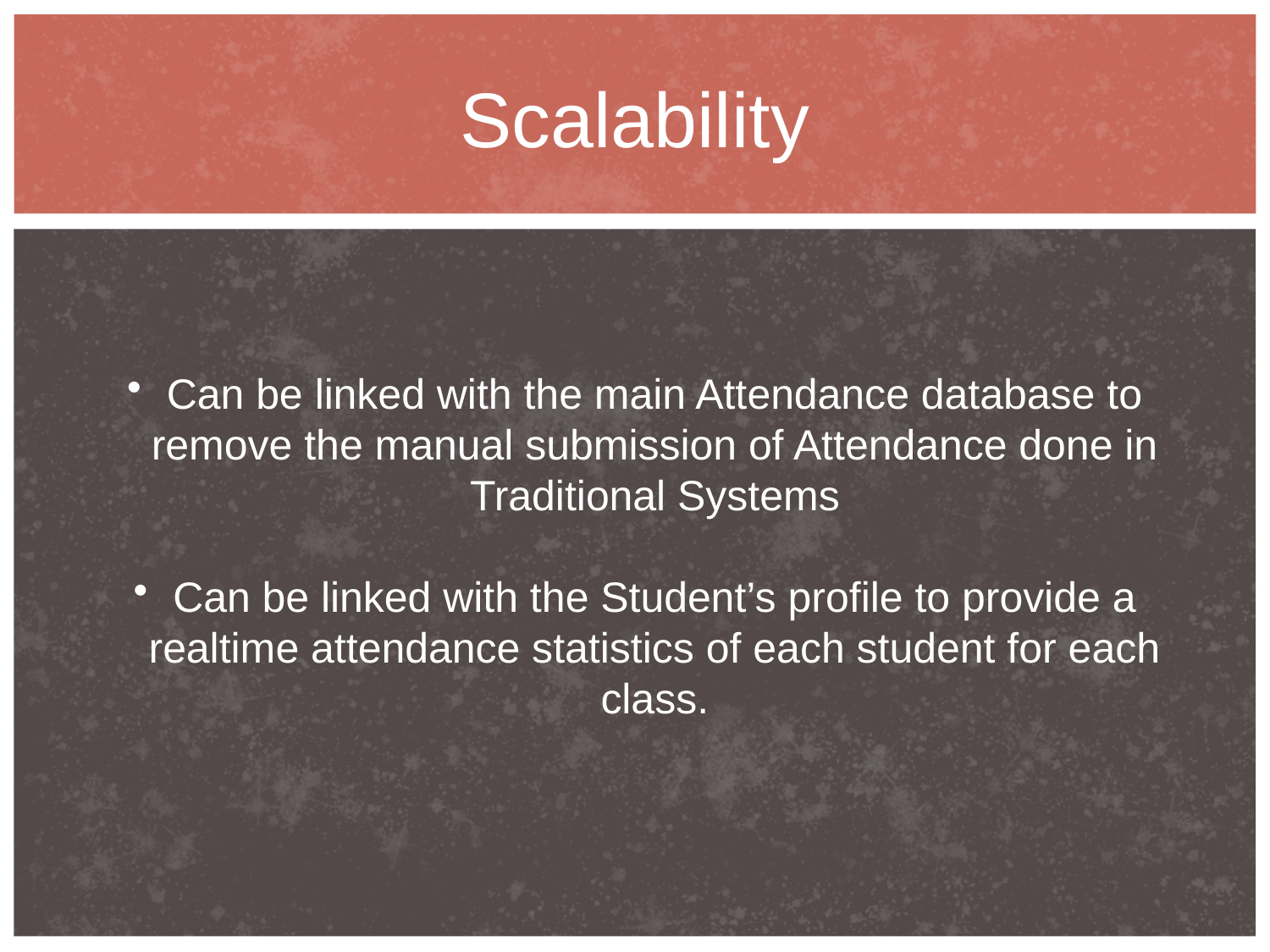

# Scalability

Can be linked with the main Attendance database to remove the manual submission of Attendance done in Traditional Systems

Can be linked with the Student’s profile to provide a realtime attendance statistics of each student for each class.